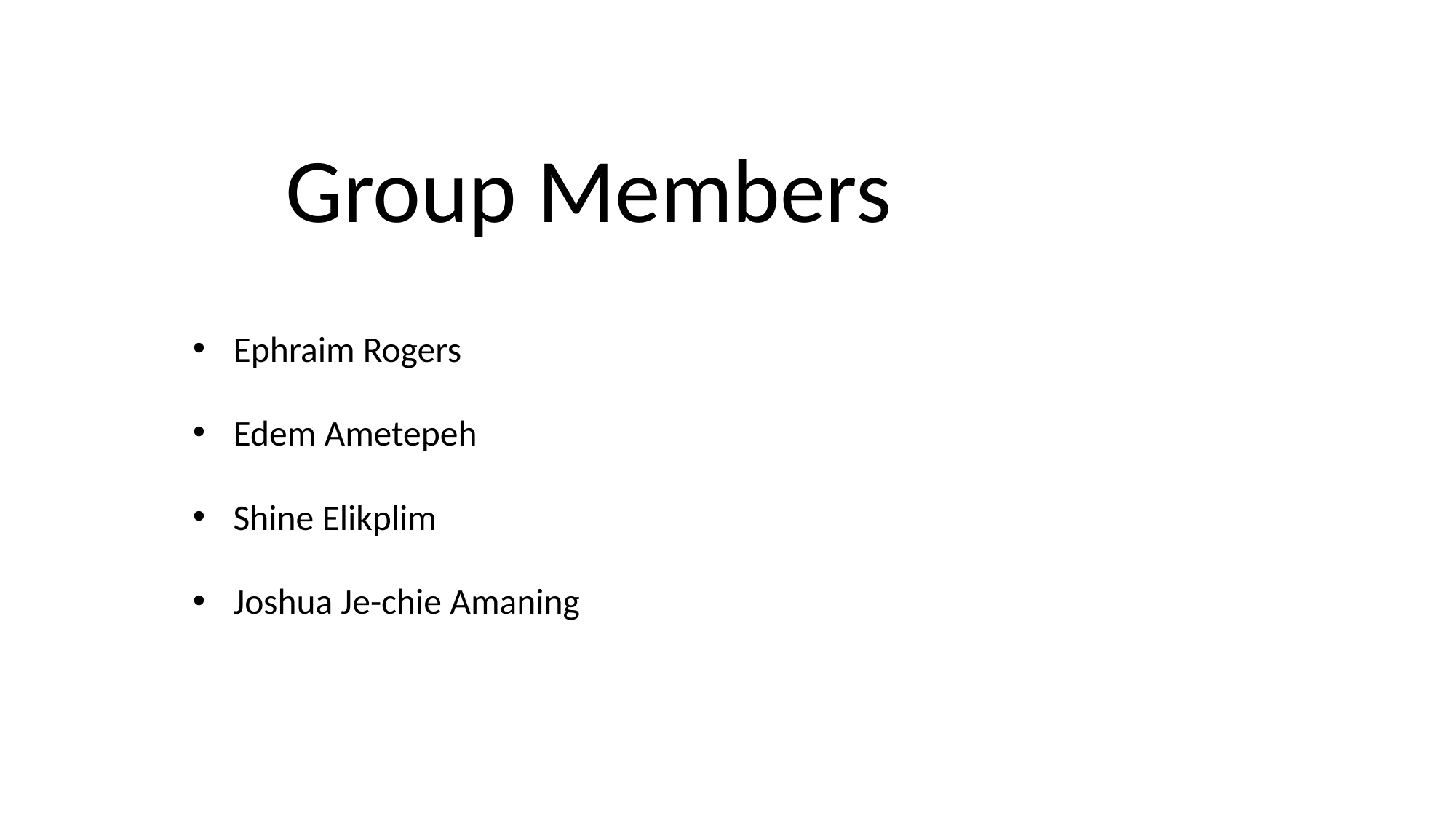

# Group Members
Ephraim Rogers
Edem Ametepeh
Shine Elikplim
Joshua Je-chie Amaning